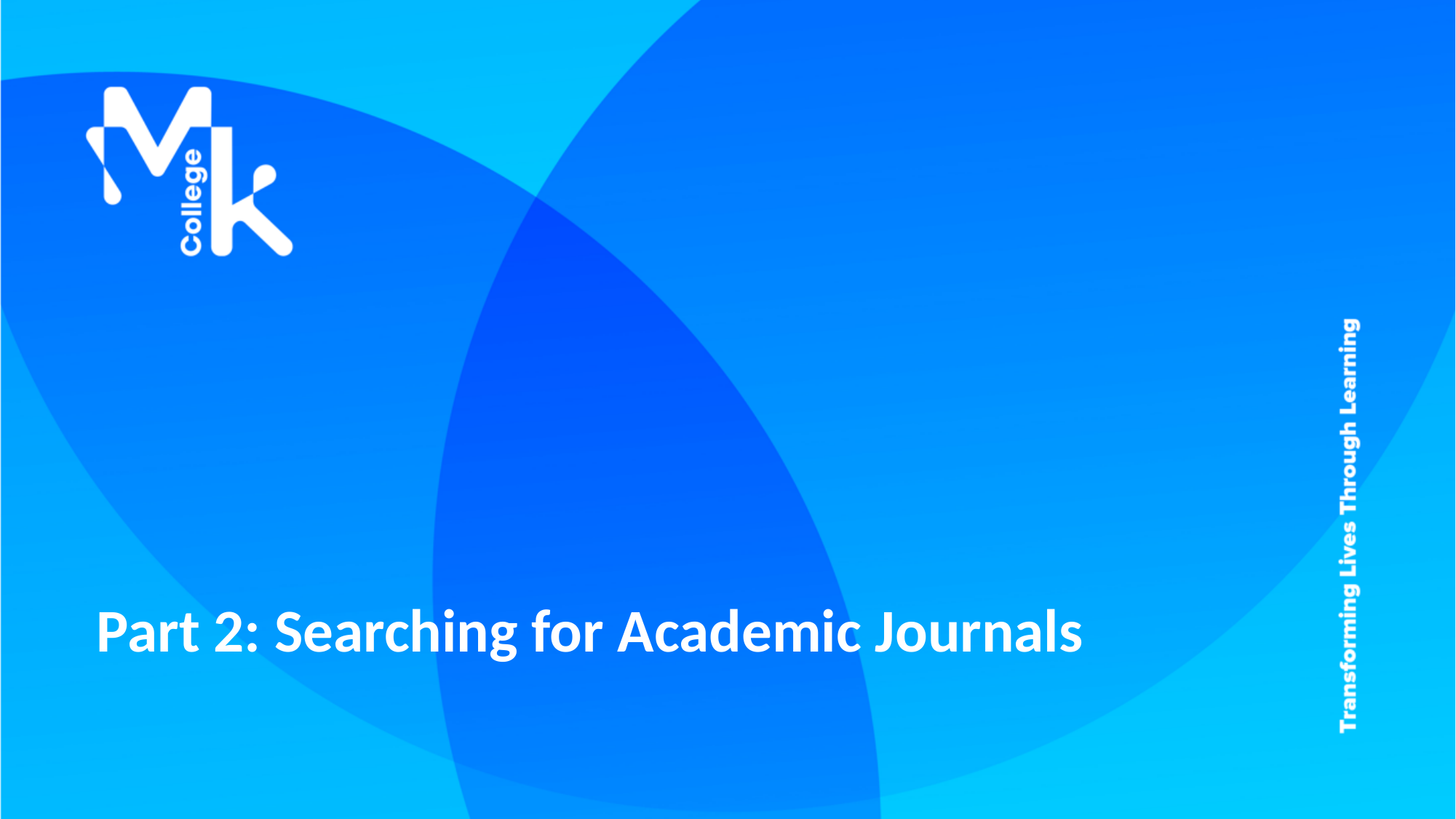

# Part 2: Searching for Academic Journals